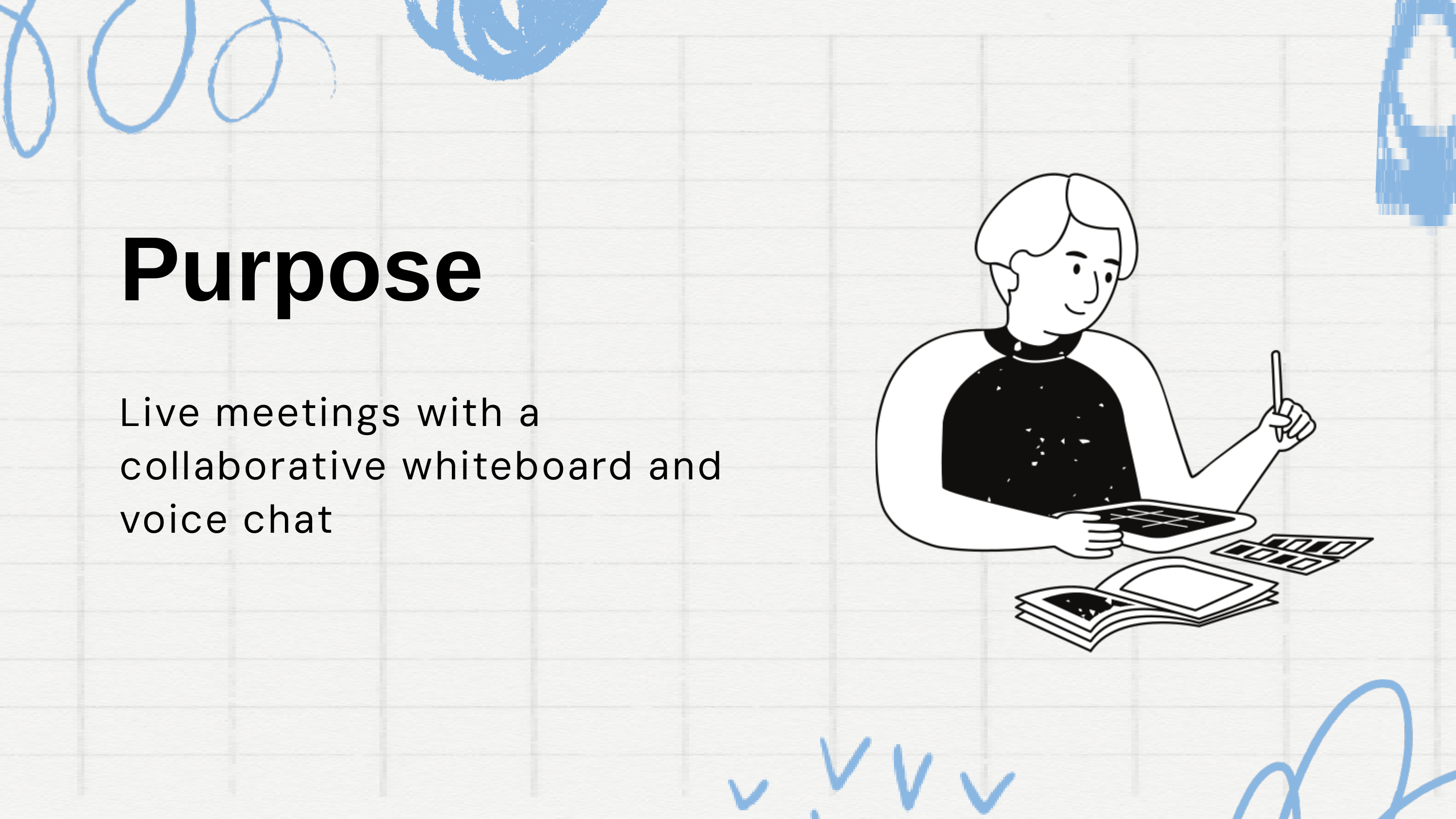

Purpose
Live meetings with a collaborative whiteboard and voice chat